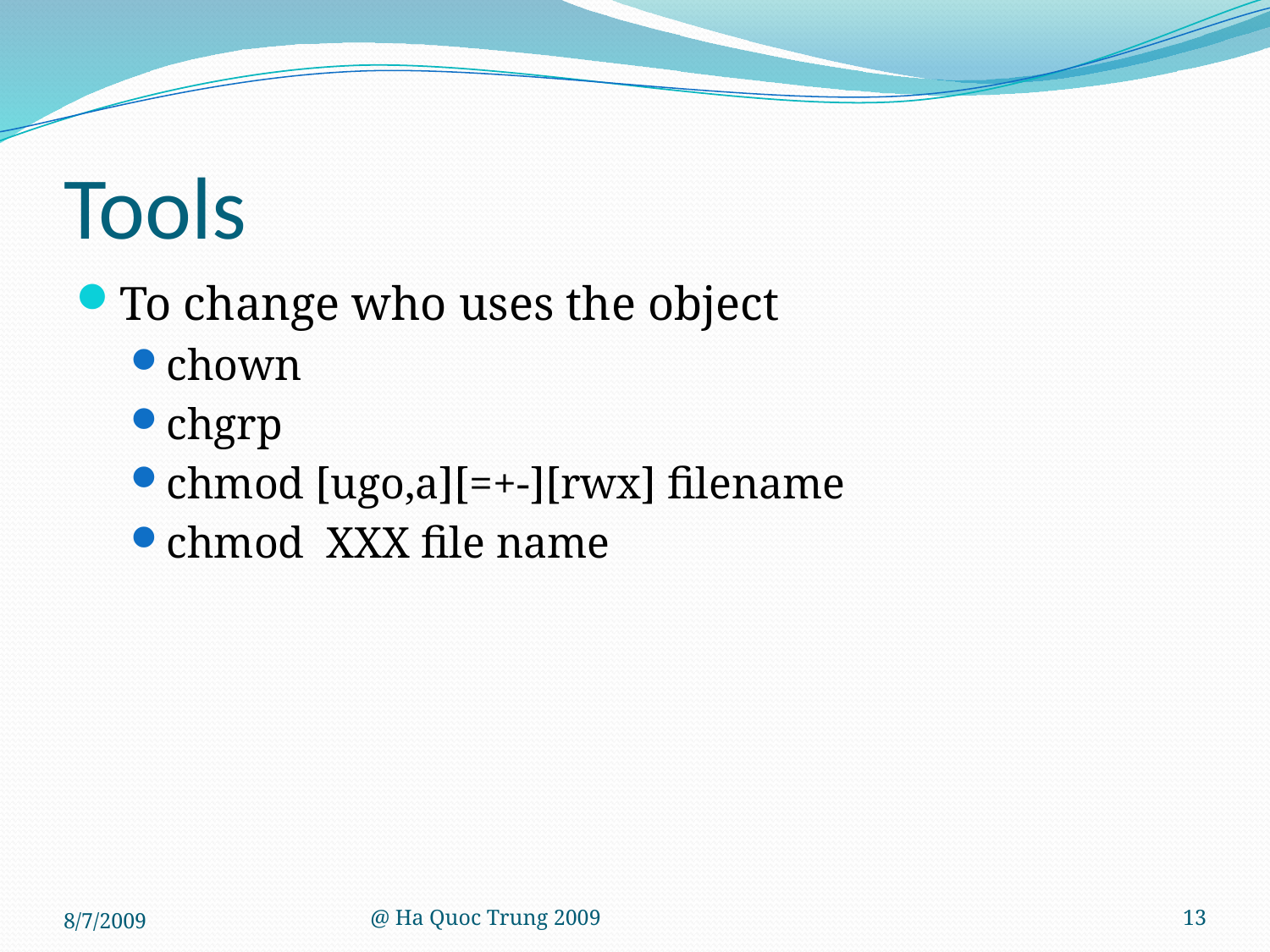

# Tools
To change who uses the object
chown
chgrp
chmod [ugo,a][=+-][rwx] filename
chmod  XXX file name
8/7/2009
@ Ha Quoc Trung 2009
13